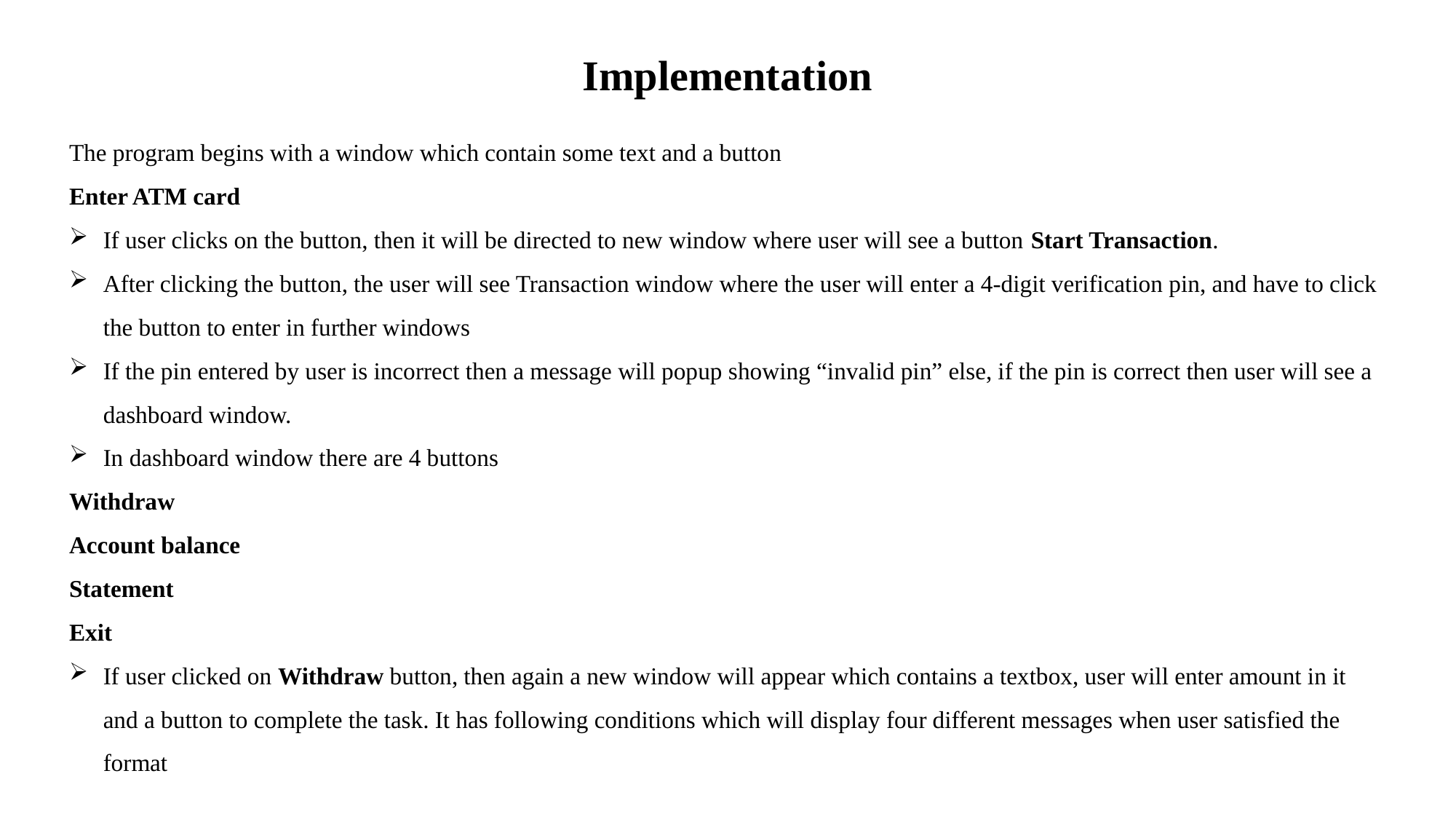

# Implementation
The program begins with a window which contain some text and a button
Enter ATM card
If user clicks on the button, then it will be directed to new window where user will see a button Start Transaction.
After clicking the button, the user will see Transaction window where the user will enter a 4-digit verification pin, and have to click the button to enter in further windows
If the pin entered by user is incorrect then a message will popup showing “invalid pin” else, if the pin is correct then user will see a dashboard window.
In dashboard window there are 4 buttons
Withdraw
Account balance
Statement
Exit
If user clicked on Withdraw button, then again a new window will appear which contains a textbox, user will enter amount in it and a button to complete the task. It has following conditions which will display four different messages when user satisfied the format